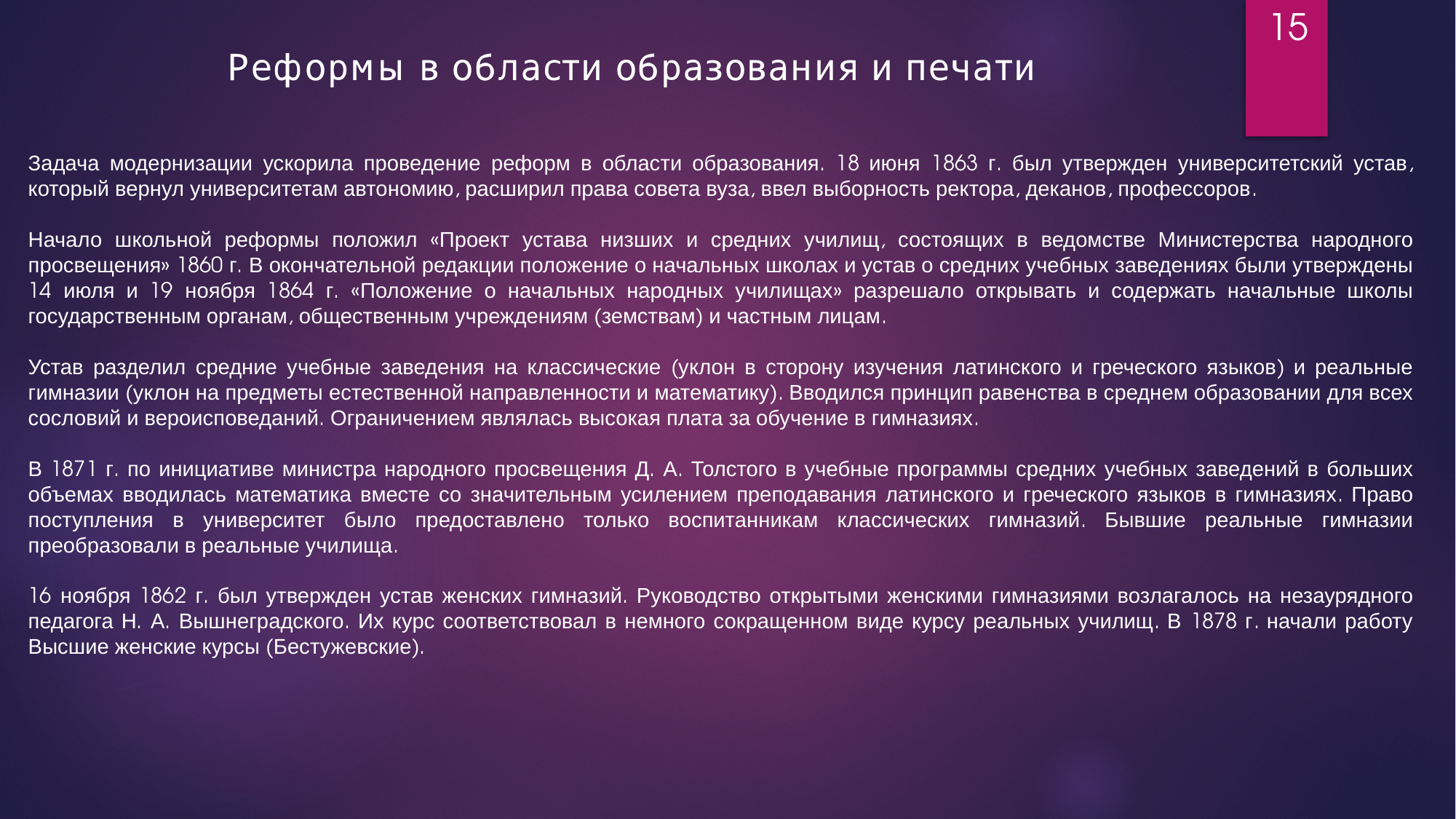

15
Реформы в области образования и печати
Задача модернизации ускорила проведение реформ в области образования. 18 июня 1863 г. был утвержден университетский устав, который вернул университетам автономию, расширил права совета вуза, ввел выборность ректора, деканов, профессоров.

Начало школьной реформы положил «Проект устава низших и средних училищ, состоящих в ведомстве Министерства народного просвещения» 1860 г. В окончательной редакции положение о начальных школах и устав о средних учебных заведениях были утверждены 14 июля и 19 ноября 1864 г. «Положение о начальных народных училищах» разрешало открывать и содержать начальные школы государственным органам, общественным учреждениям (земствам) и частным лицам.

Устав разделил средние учебные заведения на классические (уклон в сторону изучения латинского и греческого языков) и реальные гимназии (уклон на предметы естественной направленности и математику). Вводился принцип равенства в среднем образовании для всех сословий и вероисповеданий. Ограничением являлась высокая плата за обучение в гимназиях.

В 1871 г. по инициативе министра народного просвещения Д. А. Толстого в учебные программы средних учебных заведений в больших объемах вводилась математика вместе со значительным усилением преподавания латинского и греческого языков в гимназиях. Право поступления в университет было предоставлено только воспитанникам классических гимназий. Бывшие реальные гимназии преобразовали в реальные училища.

16 ноября 1862 г. был утвержден устав женских гимназий. Руководство открытыми женскими гимназиями возлагалось на незаурядного педагога Н. А. Вышнеградского. Их курс соответствовал в немного сокращенном виде курсу реальных училищ. В 1878 г. начали работу Высшие женские курсы (Бестужевские).